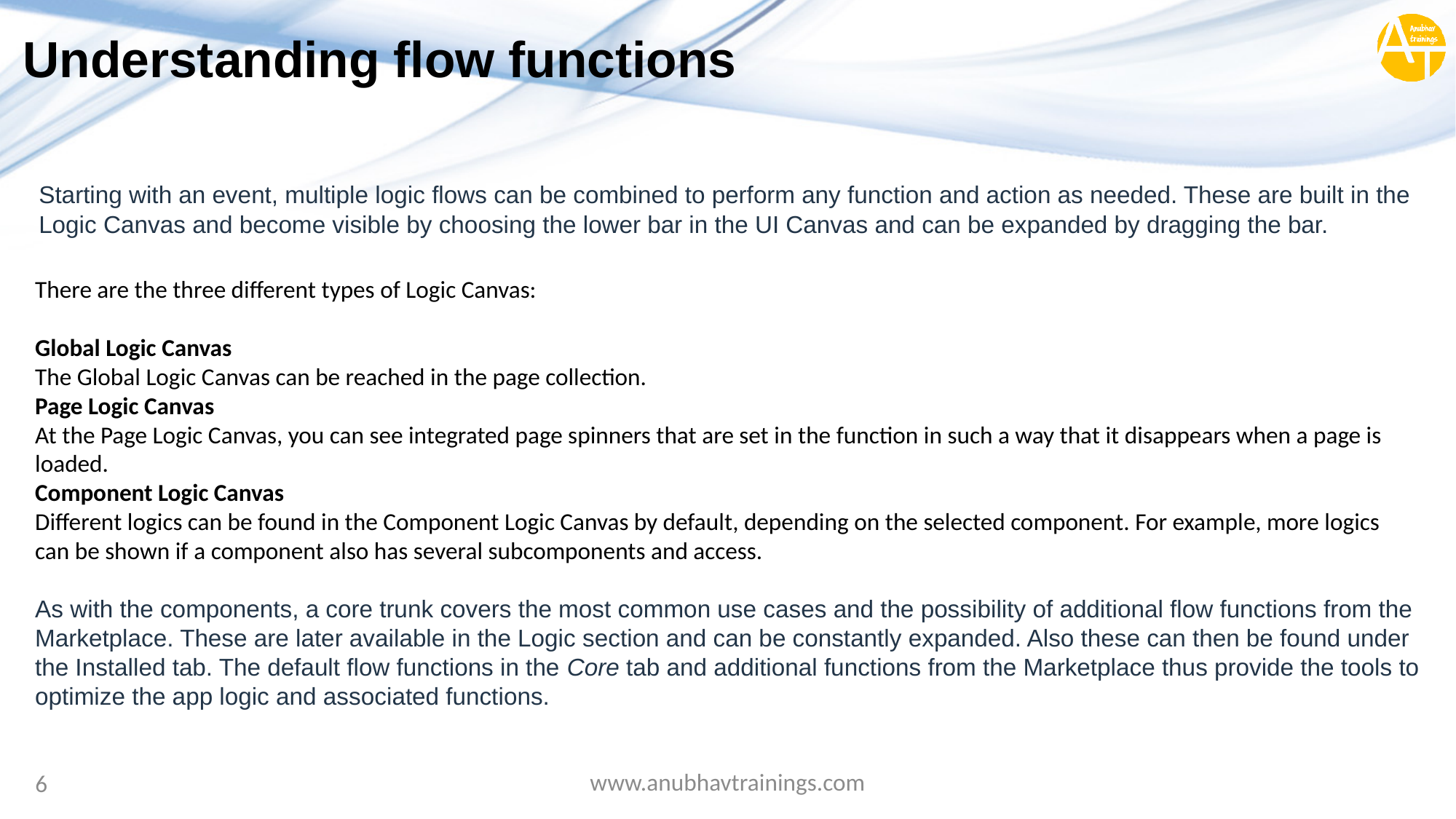

# Understanding flow functions
Starting with an event, multiple logic flows can be combined to perform any function and action as needed. These are built in the Logic Canvas and become visible by choosing the lower bar in the UI Canvas and can be expanded by dragging the bar.

There are the three different types of Logic Canvas:

Global Logic Canvas
The Global Logic Canvas can be reached in the page collection.
Page Logic Canvas
At the Page Logic Canvas, you can see integrated page spinners that are set in the function in such a way that it disappears when a page is loaded.
Component Logic Canvas
Different logics can be found in the Component Logic Canvas by default, depending on the selected component. For example, more logics can be shown if a component also has several subcomponents and access.

As with the components, a core trunk covers the most common use cases and the possibility of additional flow functions from the Marketplace. These are later available in the Logic section and can be constantly expanded. Also these can then be found under the Installed tab. The default flow functions in the Core tab and additional functions from the Marketplace thus provide the tools to optimize the app logic and associated functions.
www.anubhavtrainings.com
6